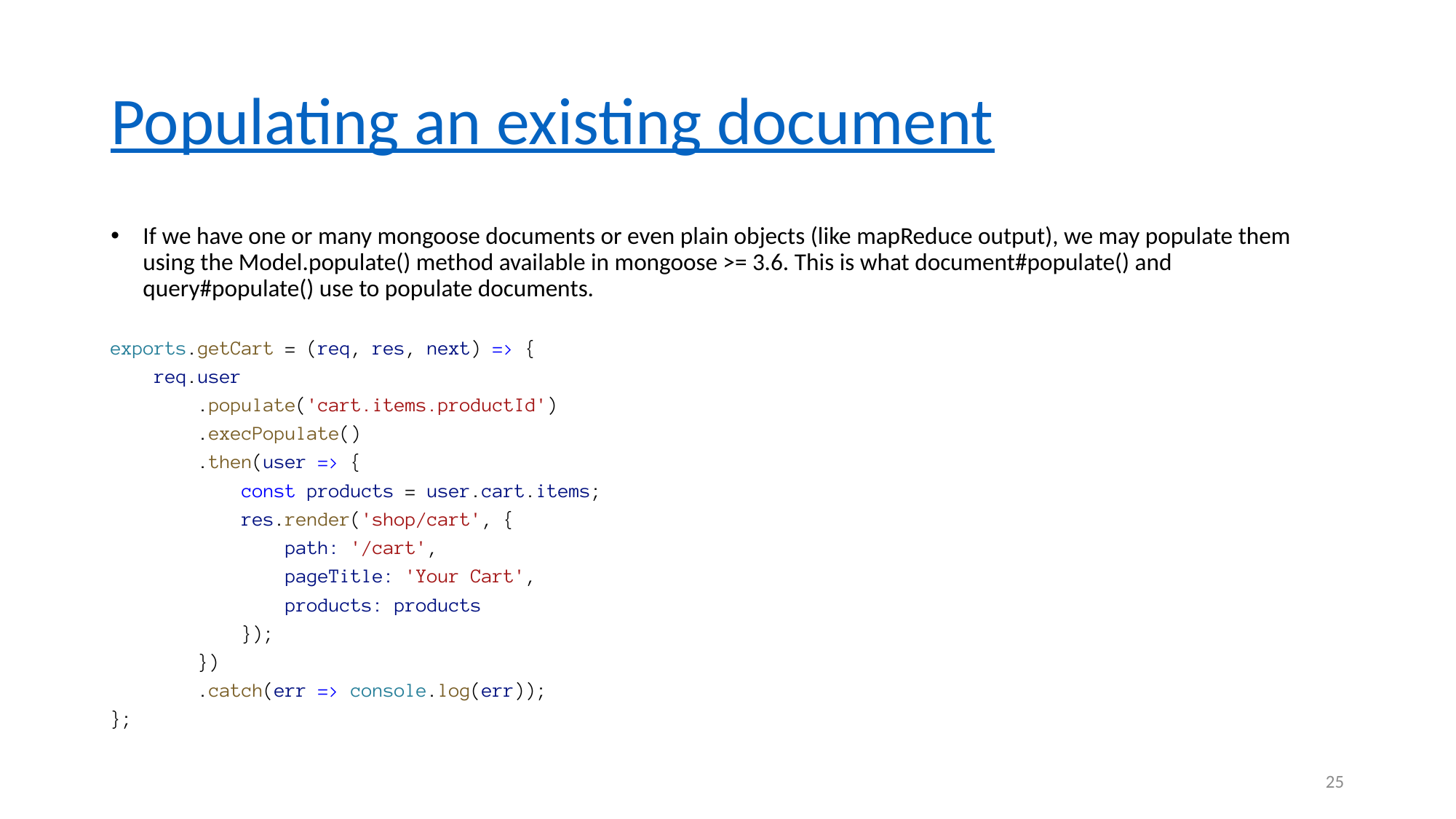

# Populating an existing document
If we have one or many mongoose documents or even plain objects (like mapReduce output), we may populate them using the Model.populate() method available in mongoose >= 3.6. This is what document#populate() and query#populate() use to populate documents.

exports.getCart = (req, res, next) => {
    req.user
        .populate('cart.items.productId')
        .execPopulate()
        .then(user => {
            const products = user.cart.items;
            res.render('shop/cart', {
                path: '/cart',
                pageTitle: 'Your Cart',
                products: products
            });
        })
        .catch(err => console.log(err));
};

25